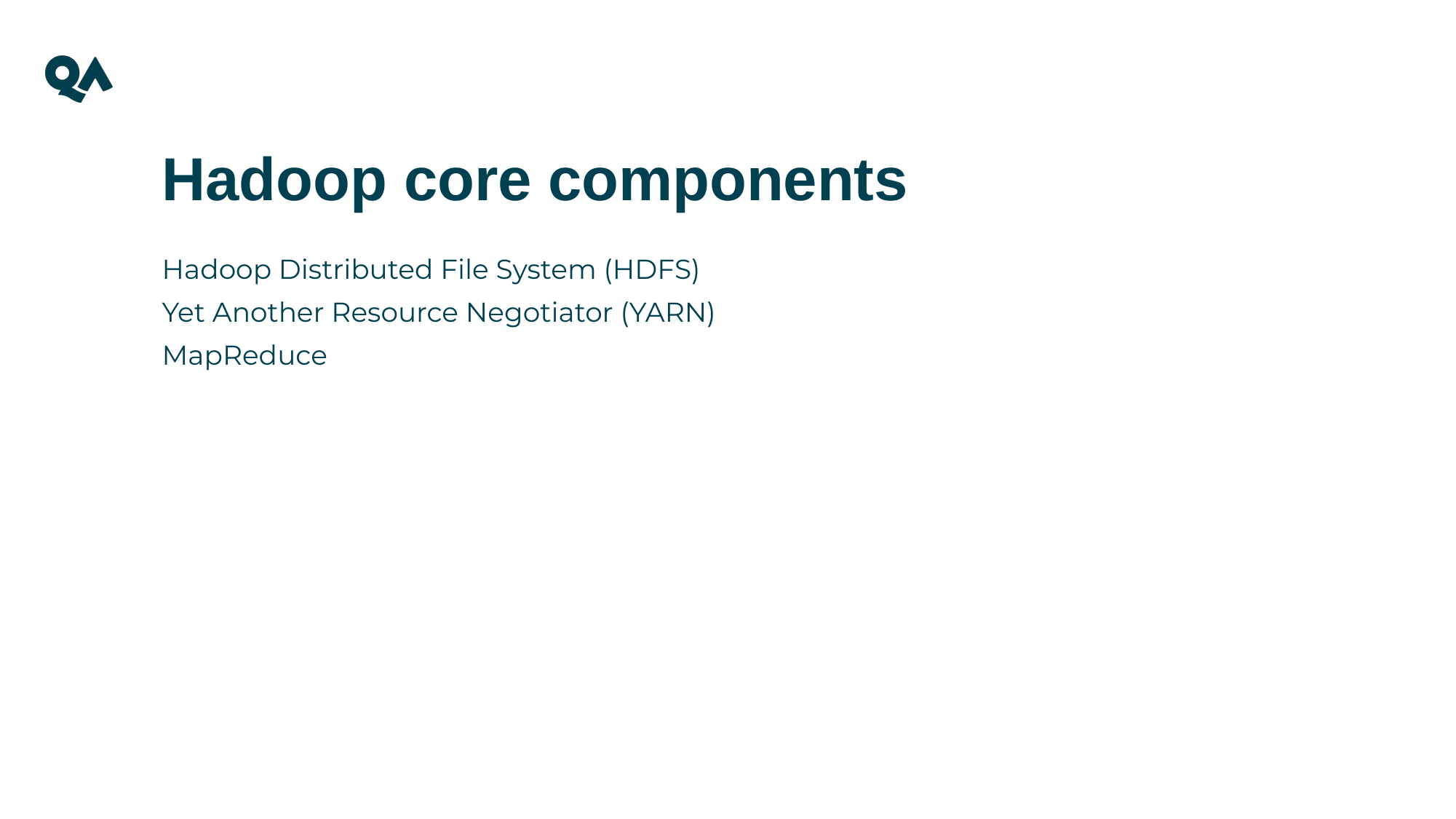

Hadoop core components
Hadoop Distributed File System (HDFS)
Yet Another Resource Negotiator (YARN)
MapReduce